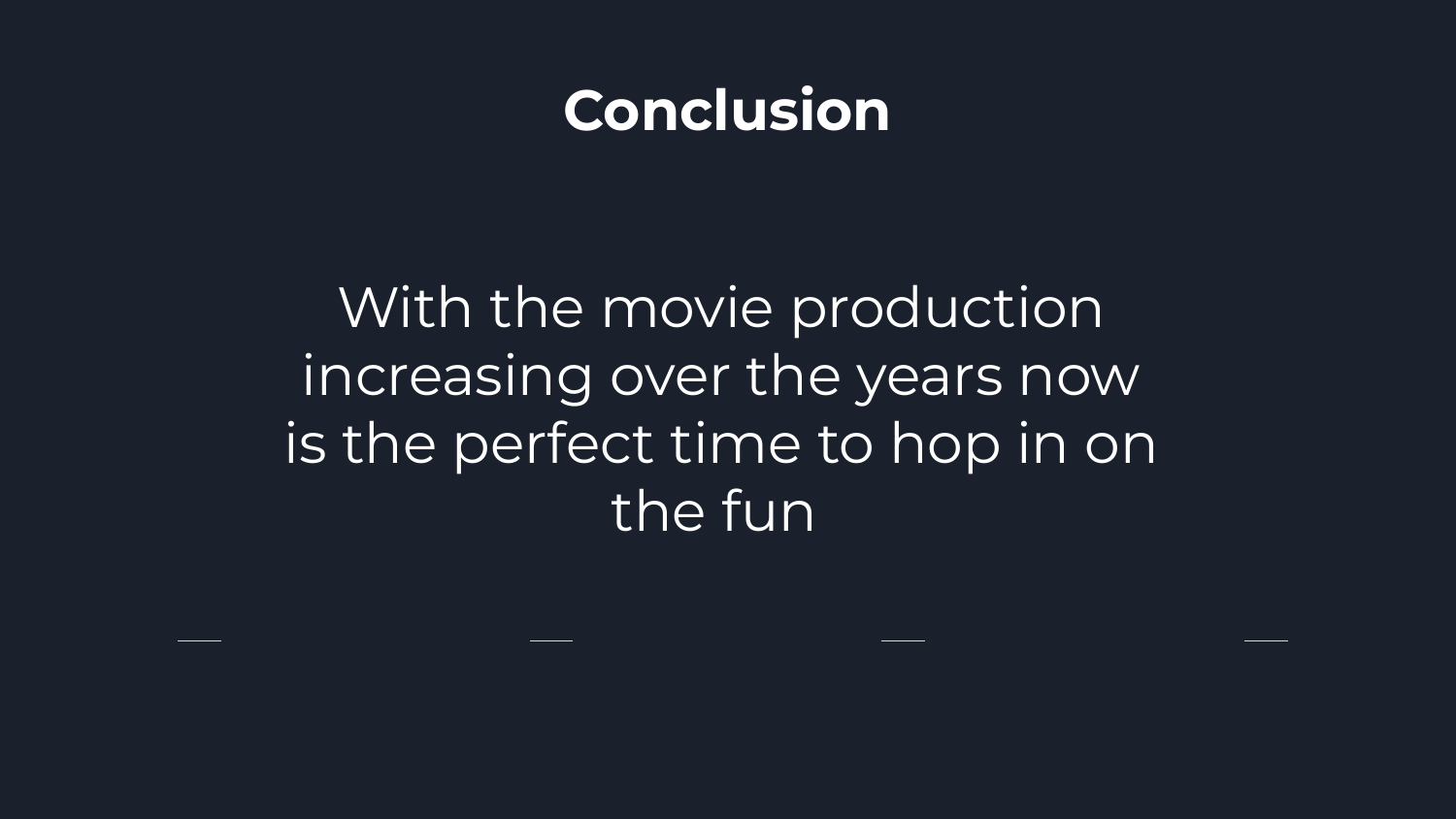

Conclusion
With the movie production increasing over the years now is the perfect time to hop in on the fun
Wendy Writer, CEO
Ronny Reader, CFO
Abby Author, CTO
Berry Books, CPO